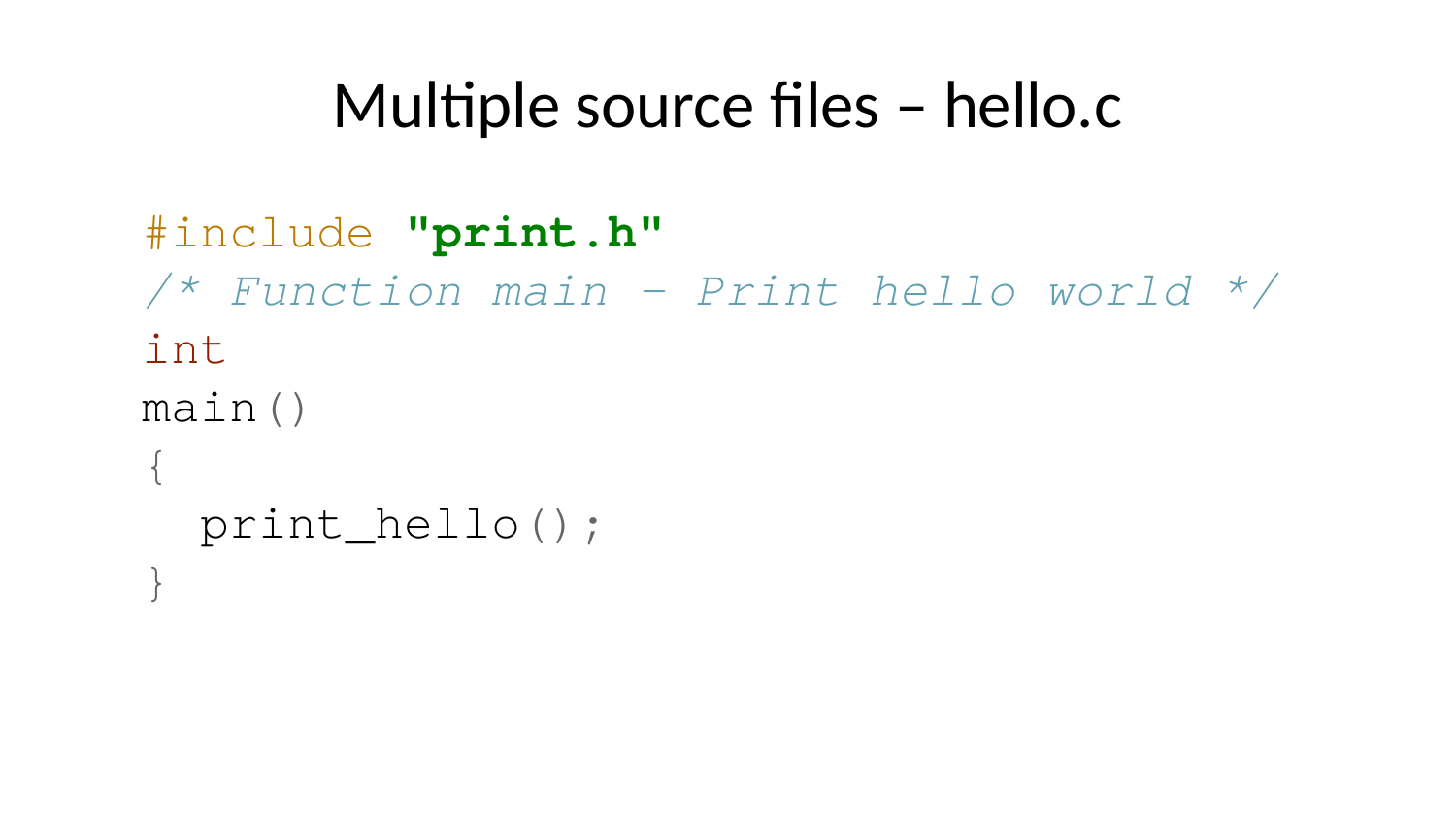

# Multiple source files – hello.c
#include "print.h"
/* Function main - Print hello world */
int
main()
{
  print_hello();
}